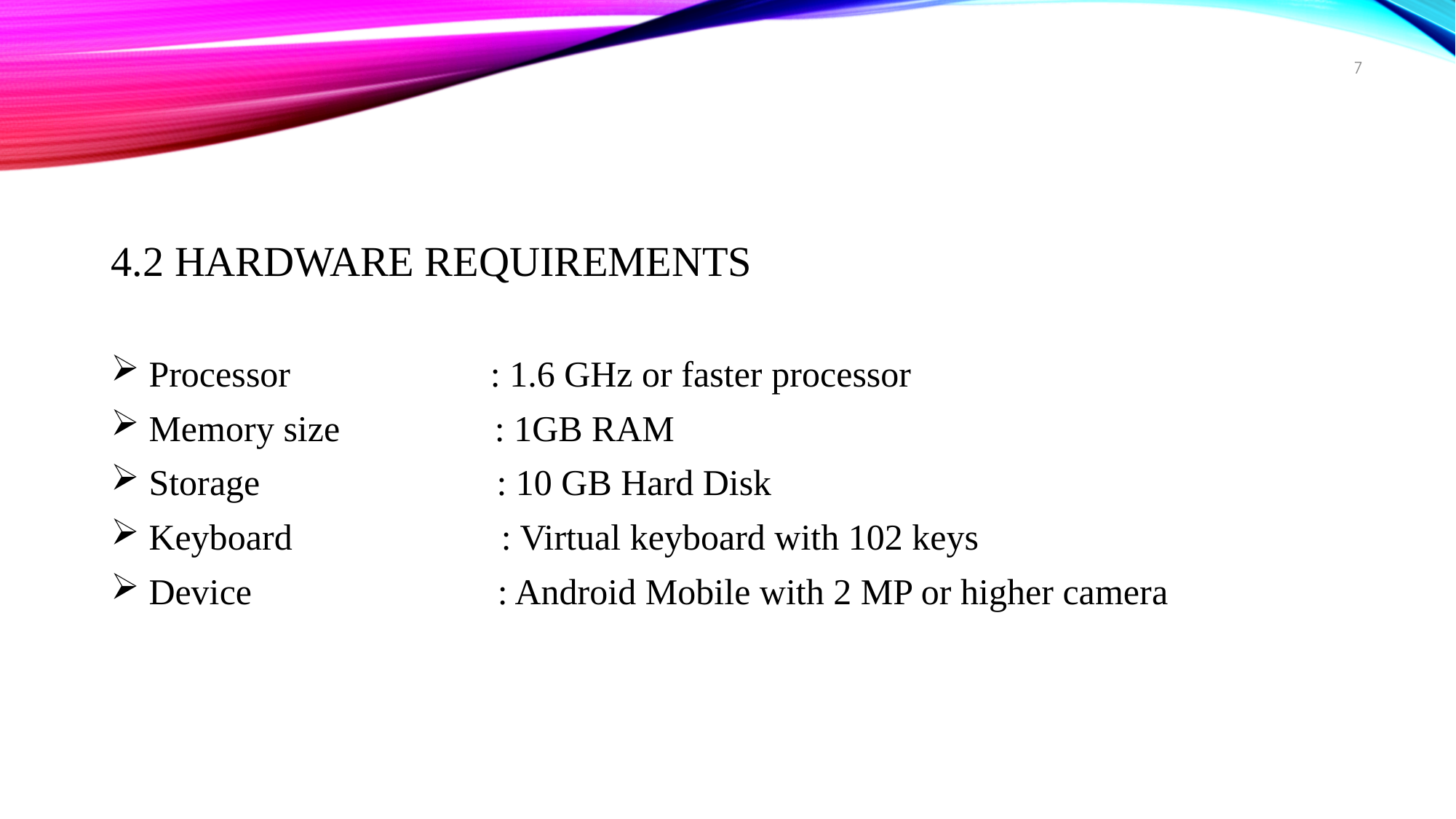

7

4.2 HARDWARE REQUIREMENTS

 Processor                      : 1.6 GHz or faster processor
 Memory size                 : 1GB RAM
 Storage                          : 10 GB Hard Disk
 Keyboard                       : Virtual keyboard with 102 keys
 Device                           : Android Mobile with 2 MP or higher camera